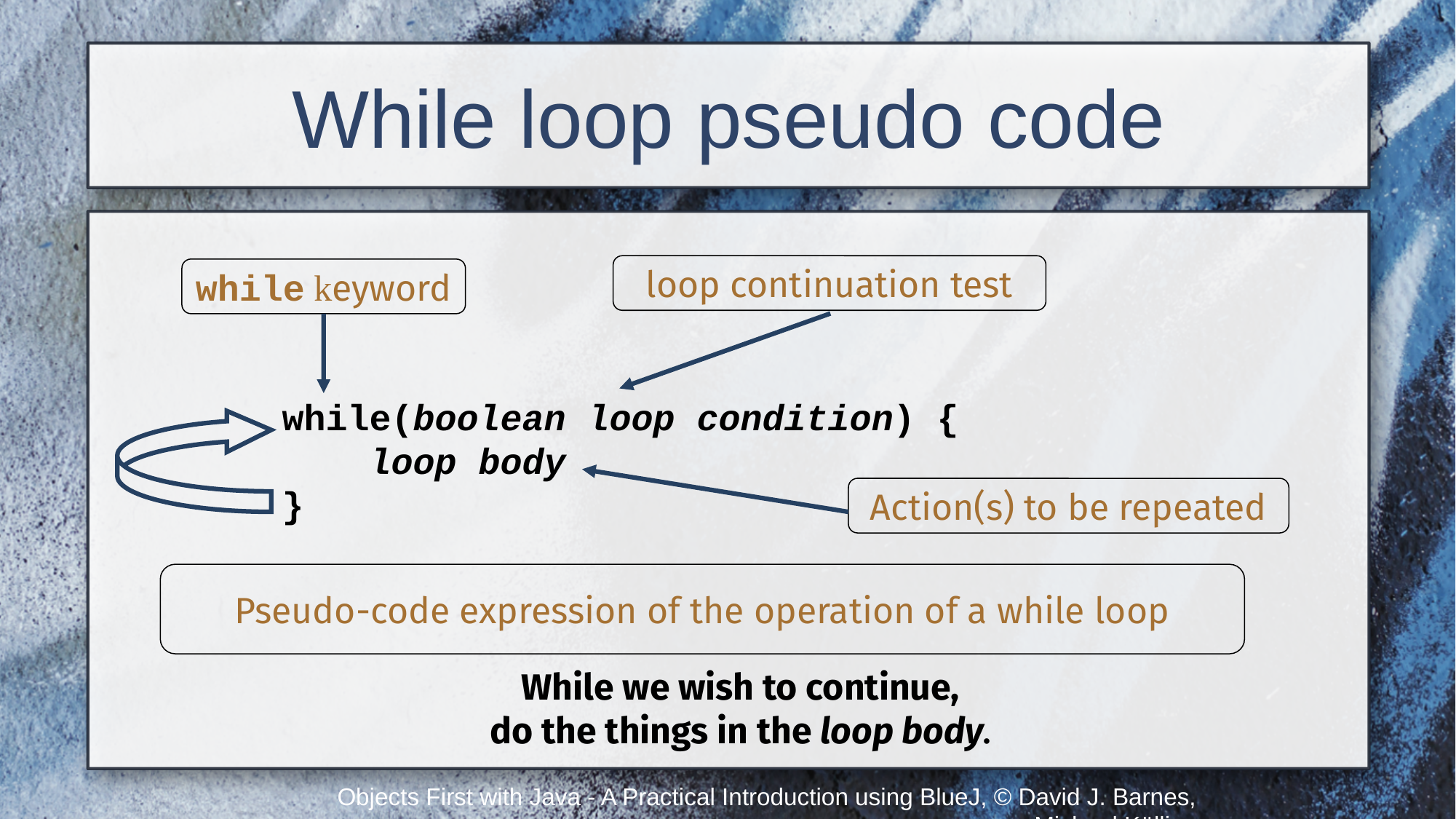

# While loop pseudo code
loop continuation test
while keyword

while(boolean loop condition) {
    loop body
}

Action(s) to be repeated
Pseudo-code expression of the operation of a while loop
While we wish to continue,
do the things in the loop body.